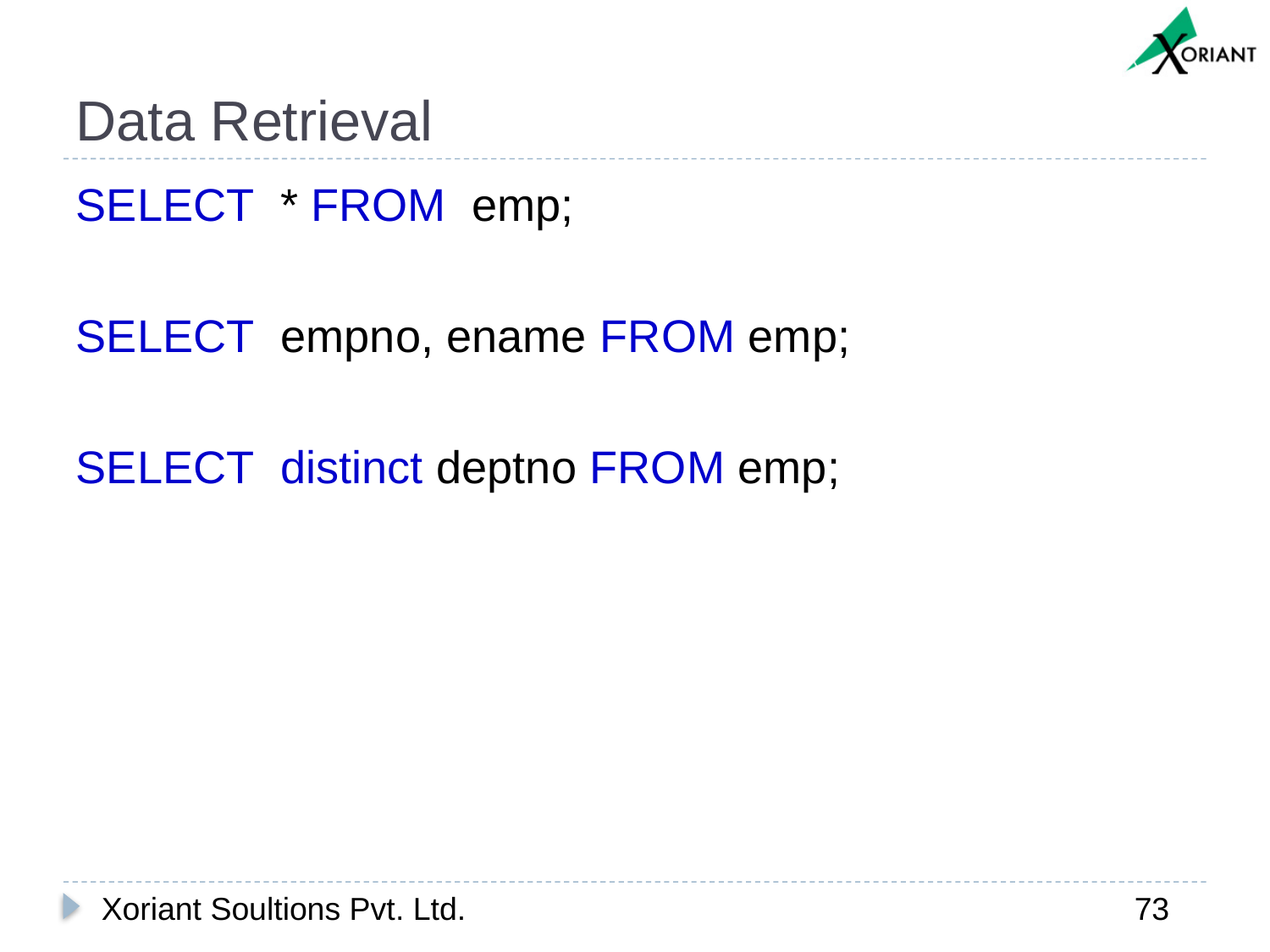

# Data Retrieval
SELECT  * FROM  emp;

SELECT  empno, ename FROM emp;

SELECT  distinct deptno FROM emp;

Xoriant Soultions Pvt. Ltd.
73